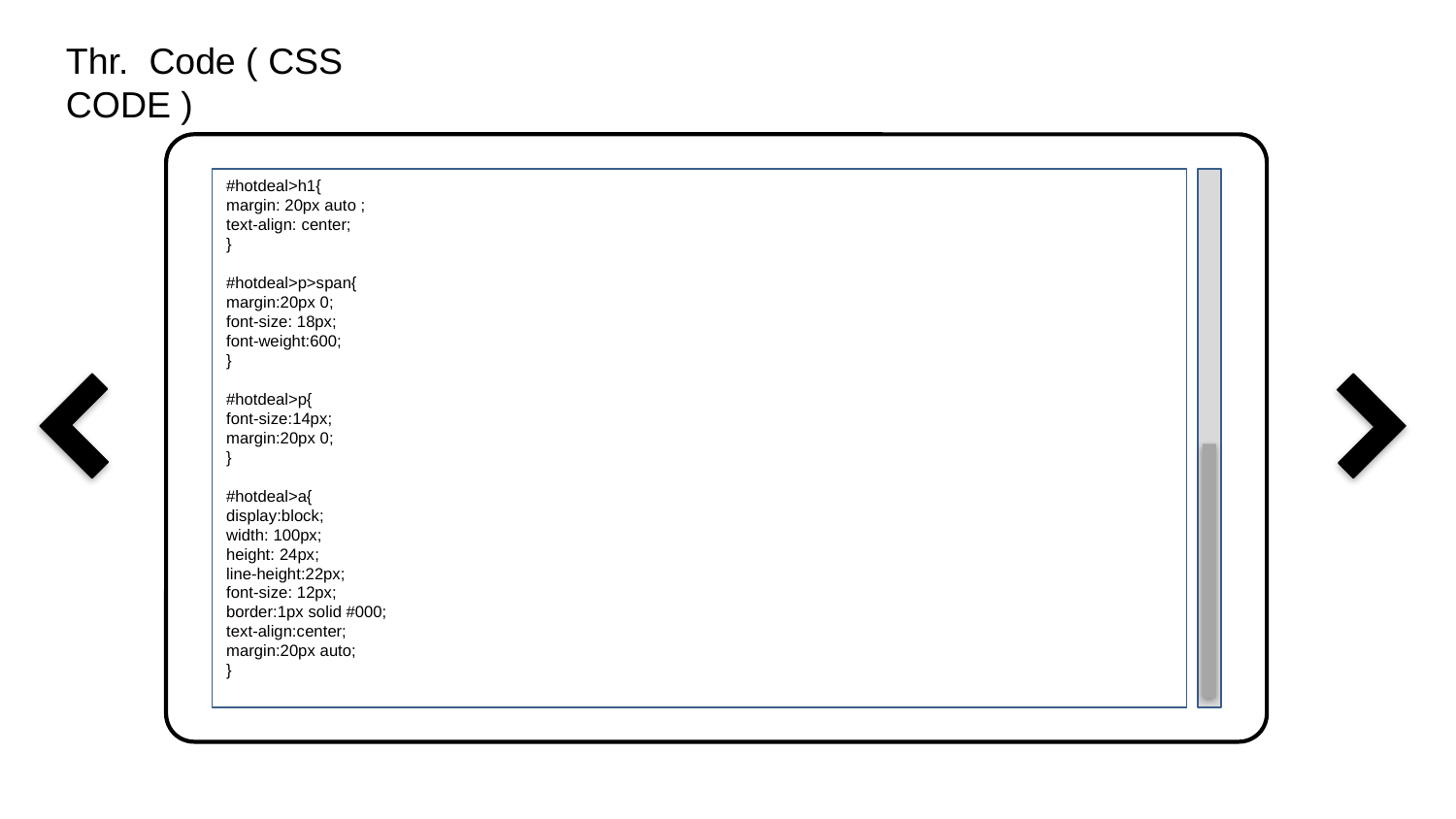

Thr.  Code ( CSS CODE )

#hotdeal>h1{
margin: 20px auto ;
text-align: center;
}
#hotdeal>p>span{
margin:20px 0;
font-size: 18px;
font-weight:600;
}
#hotdeal>p{
font-size:14px;
margin:20px 0;
}
#hotdeal>a{
display:block;
width: 100px;
height: 24px;
line-height:22px;
font-size: 12px;
border:1px solid #000;
text-align:center;
margin:20px auto;
}